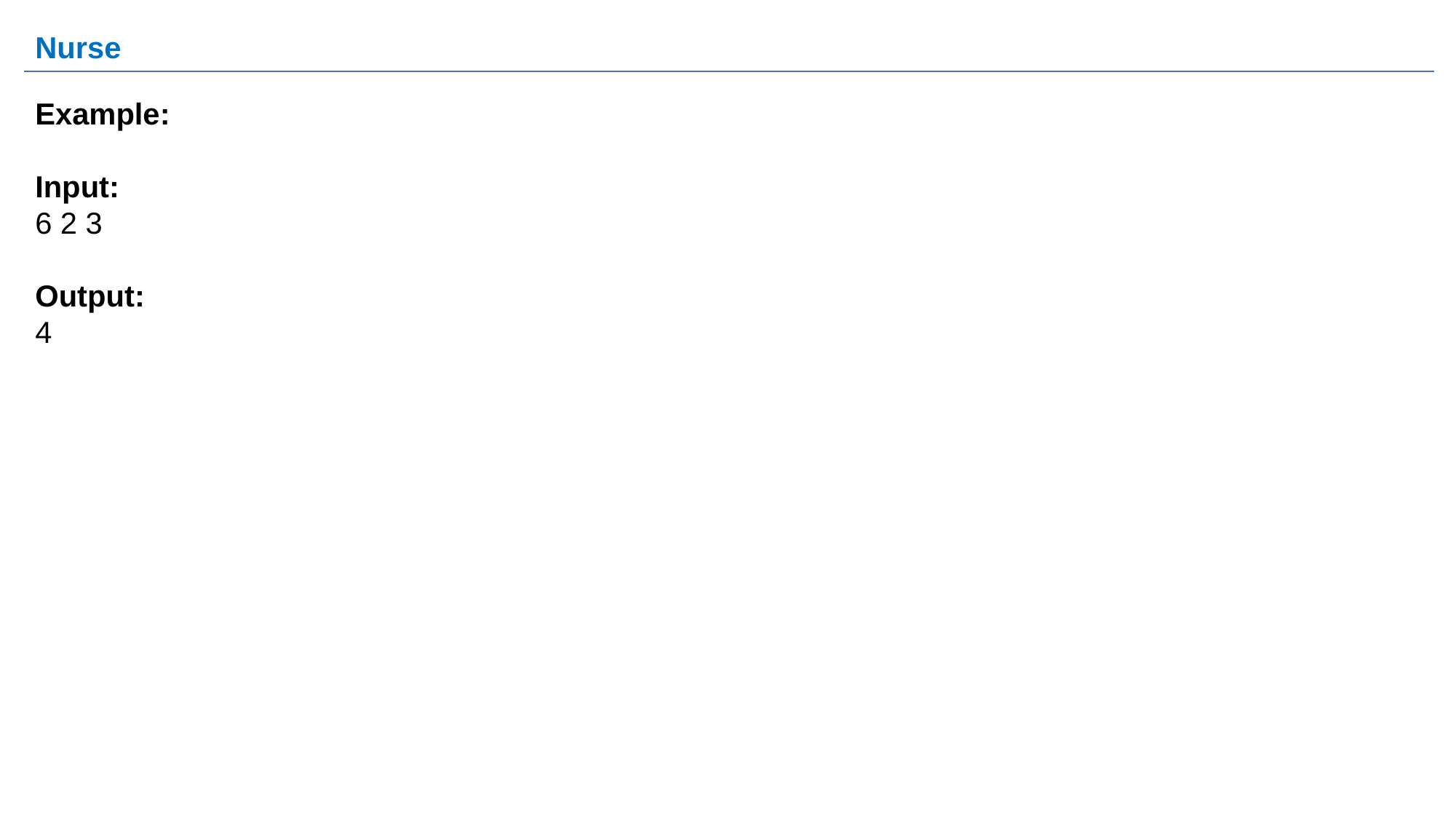

# Nurse
Example:

Input:
6 2 3

Output:
4